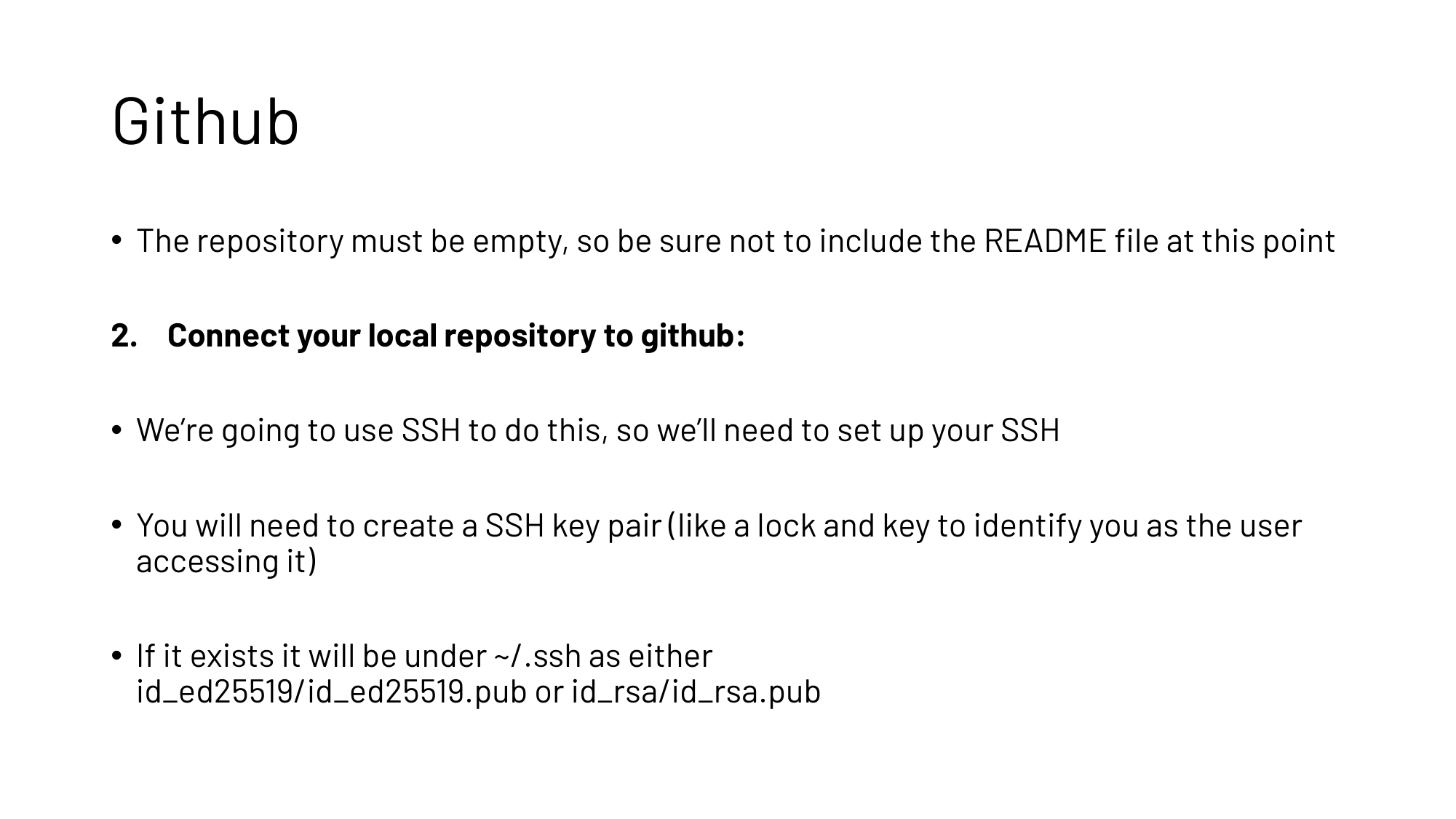

# Github
The repository must be empty, so be sure not to include the README file at this point

Connect your local repository to github:

We’re going to use SSH to do this, so we’ll need to set up your SSH

You will need to create a SSH key pair (like a lock and key to identify you as the user accessing it)

If it exists it will be under ~/.ssh as either id_ed25519/id_ed25519.pub or id_rsa/id_rsa.pub